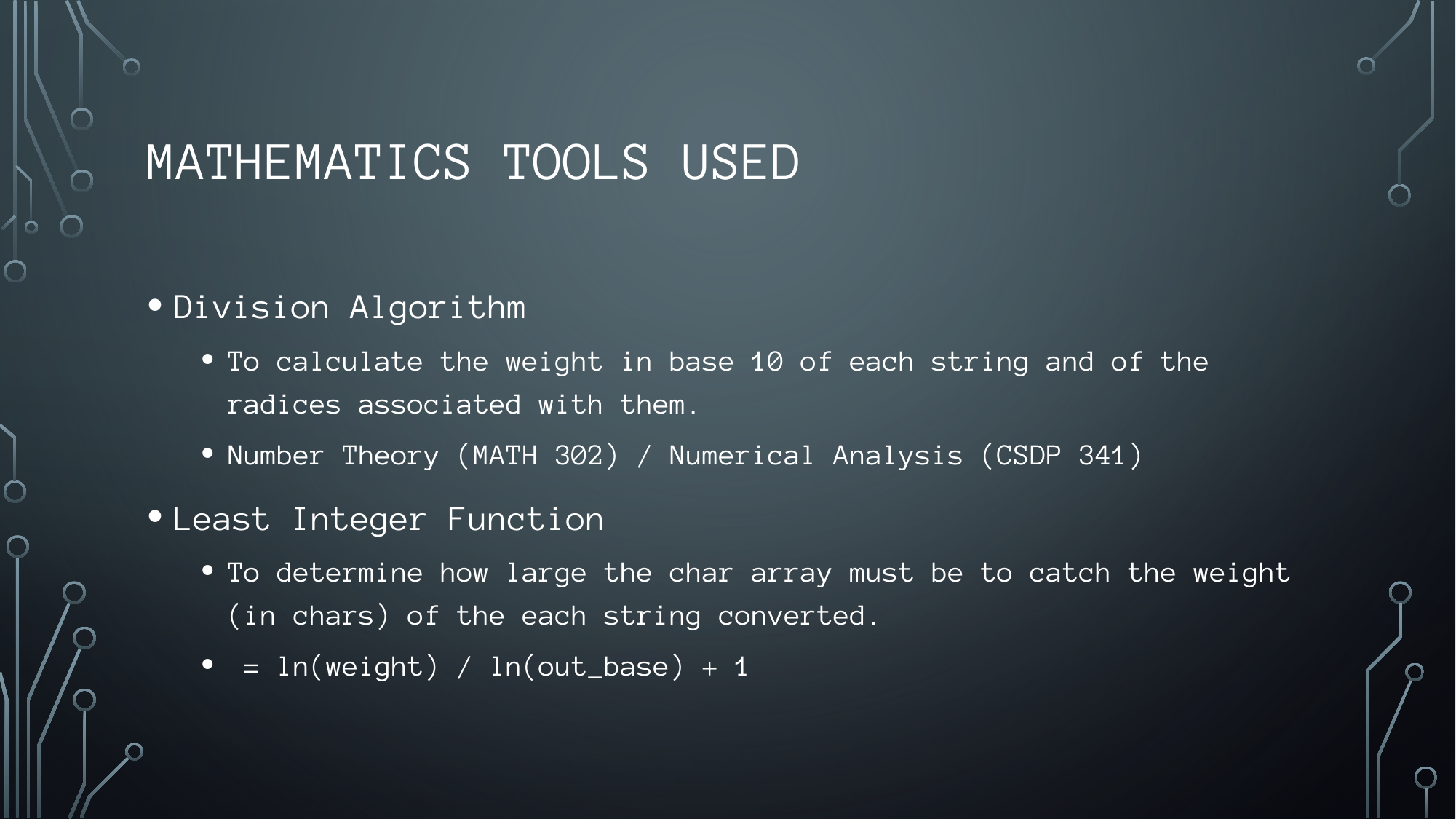

# Mathematics Tools Used
Division Algorithm
To calculate the weight in base 10 of each string and of the radices associated with them.
Number Theory (MATH 302) / Numerical Analysis (CSDP 341)
Least Integer Function
To determine how large the char array must be to catch the weight (in chars) of the each string converted.
 = ln(weight) / ln(out_base) + 1